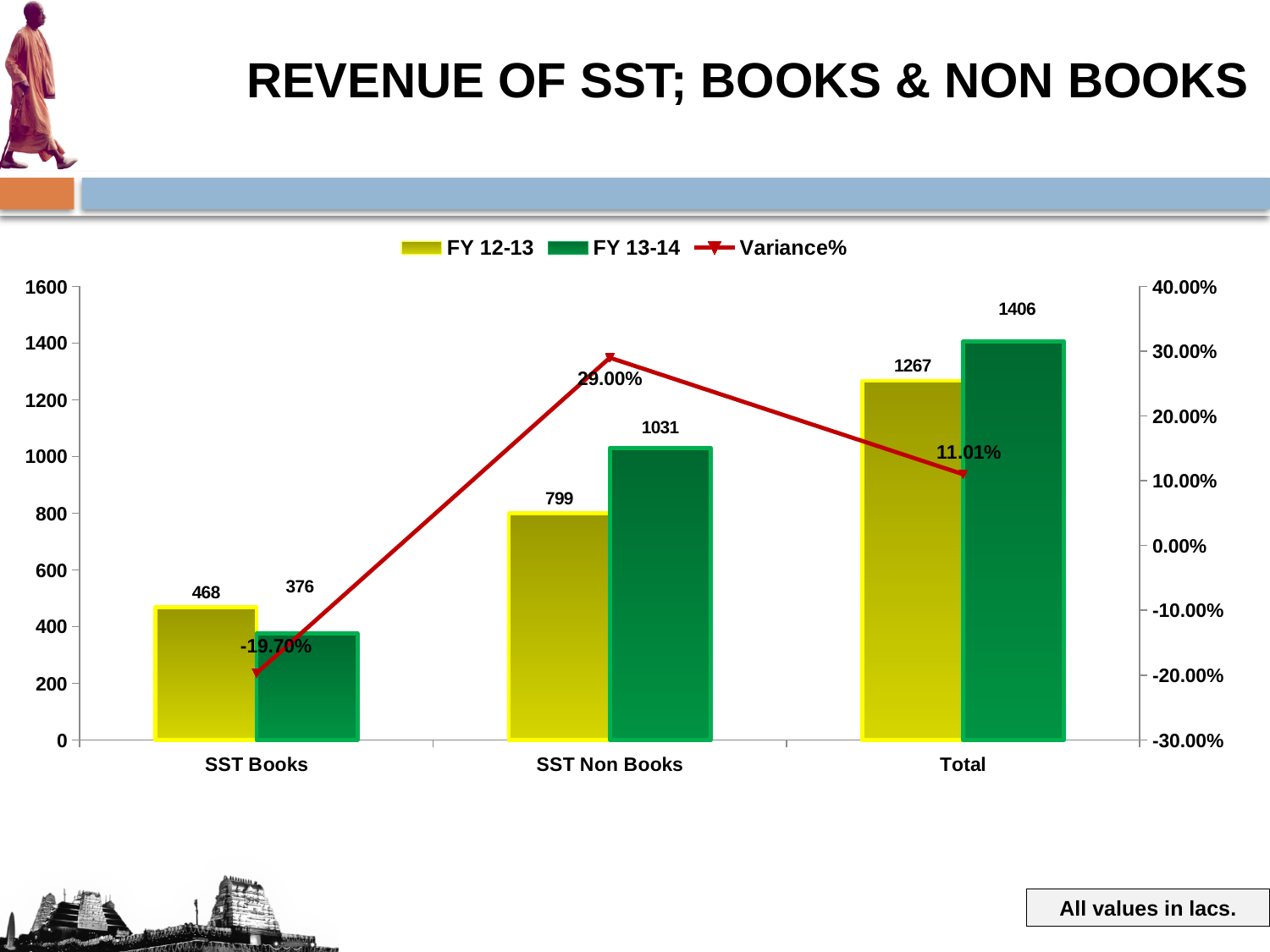

REVENUE OF SST; BOOKS & NON BOOKS

### Chart

| Category | FY 12-13 | FY 13-14 | Variance% |
|---|---|---|---|
| SST Books | 467.9399999999992 | 375.77 | -0.1969696969696969 |
| SST Non Books | 798.89 | 1030.5300000000002 | 0.2899523088284998 |
| Total | 1266.83 | 1406.3000000000002 | 0.11009369844414818 |
All values in lacs.